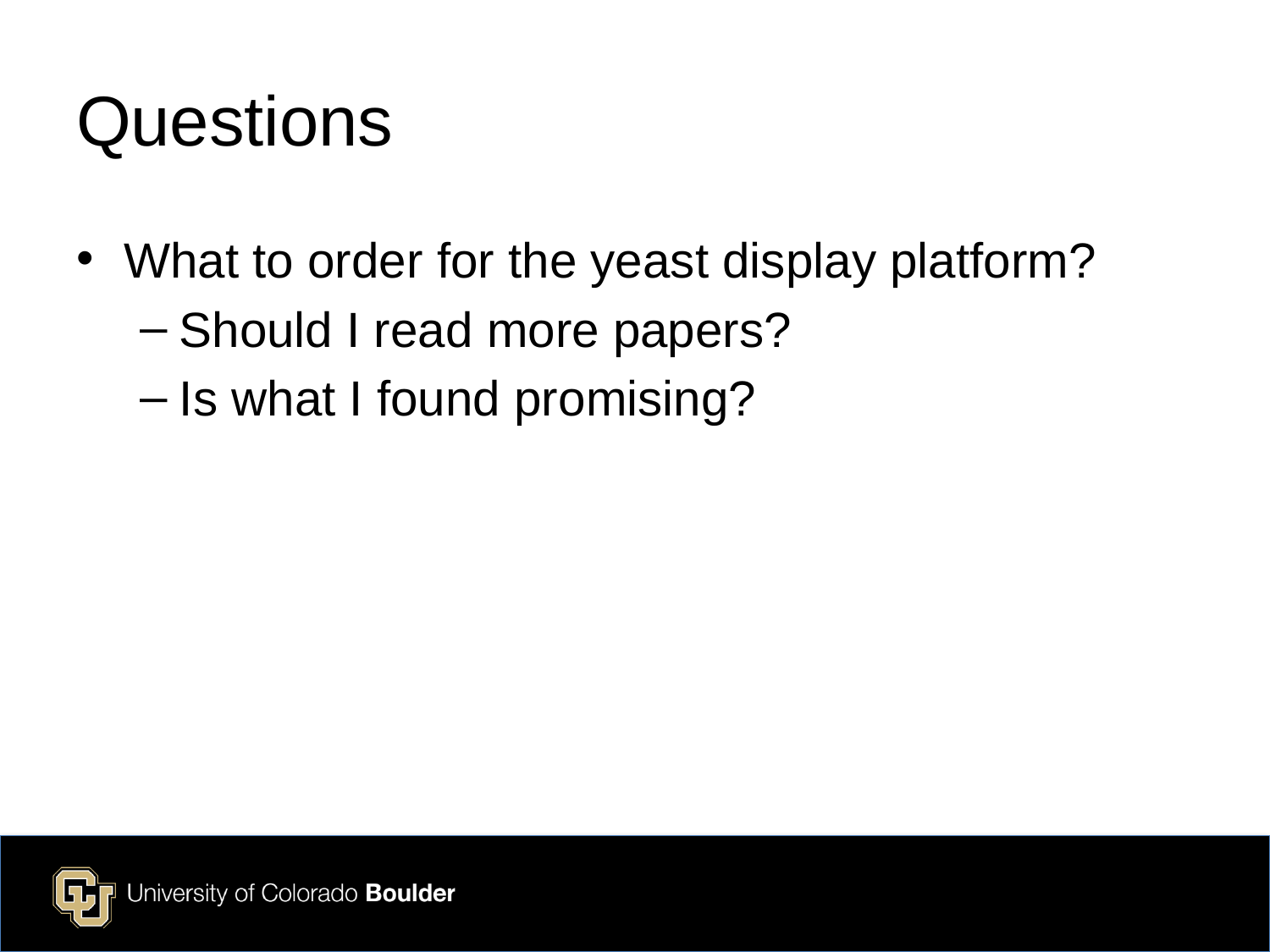

# Questions
What to order for the yeast display platform?
Should I read more papers?
Is what I found promising?